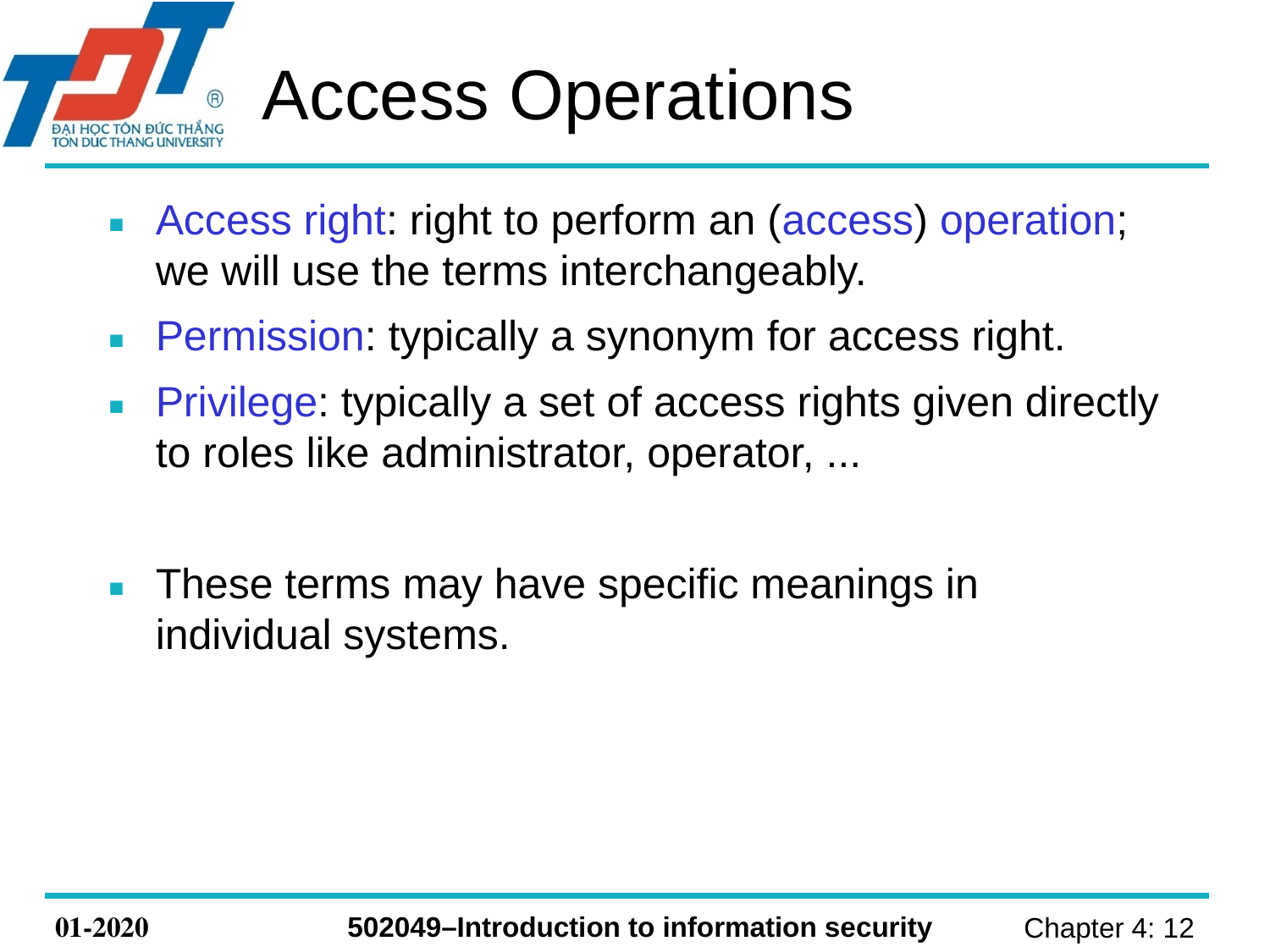

# Access Operations
Access right: right to perform an (access) operation; we will use the terms interchangeably.
Permission: typically a synonym for access right.
Privilege: typically a set of access rights given directly to roles like administrator, operator, ...

These terms may have specific meanings in individual systems.